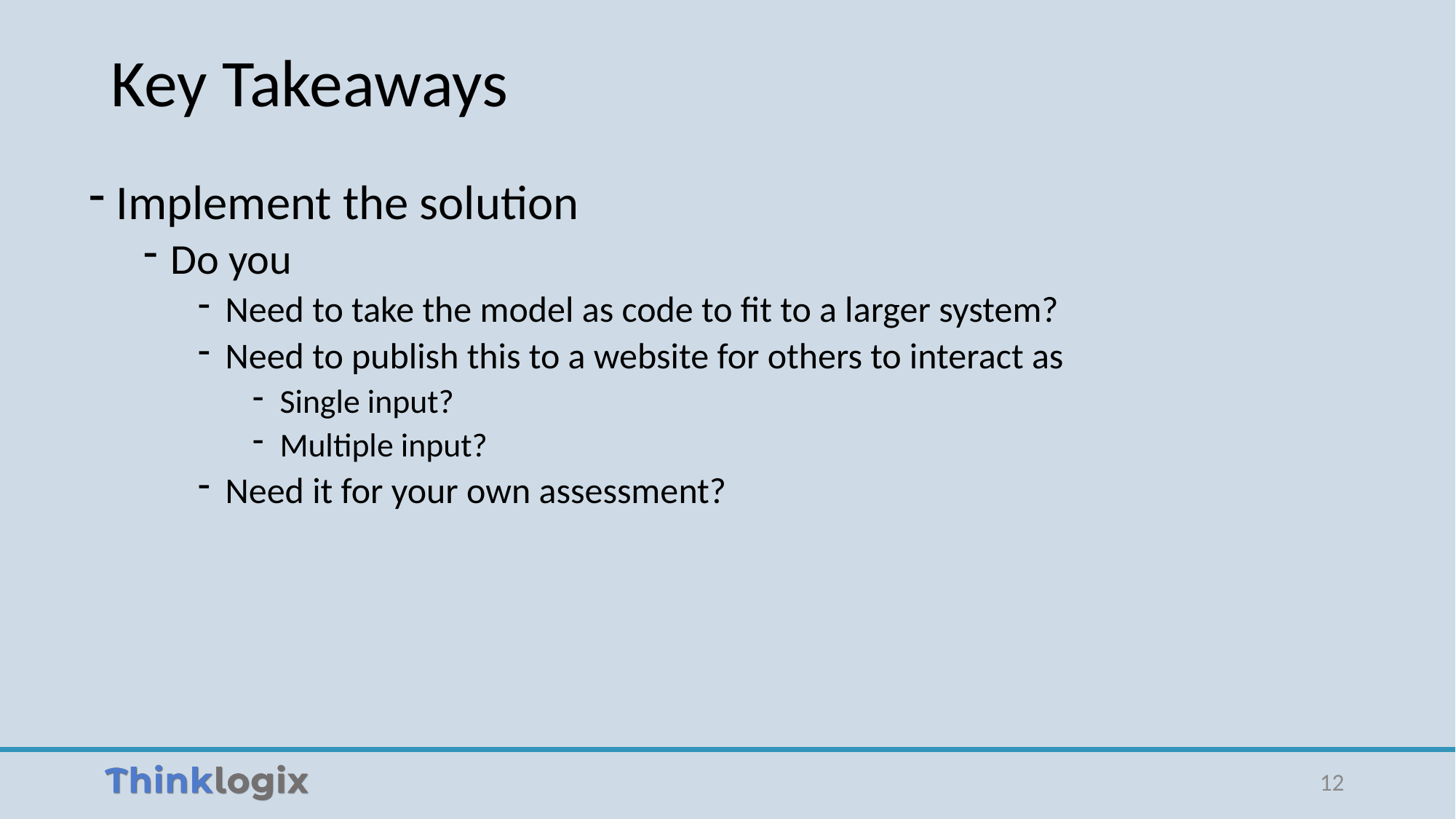

# Key Takeaways
Implement the solution
Do you
Need to take the model as code to fit to a larger system?
Need to publish this to a website for others to interact as
Single input?
Multiple input?
Need it for your own assessment?
12